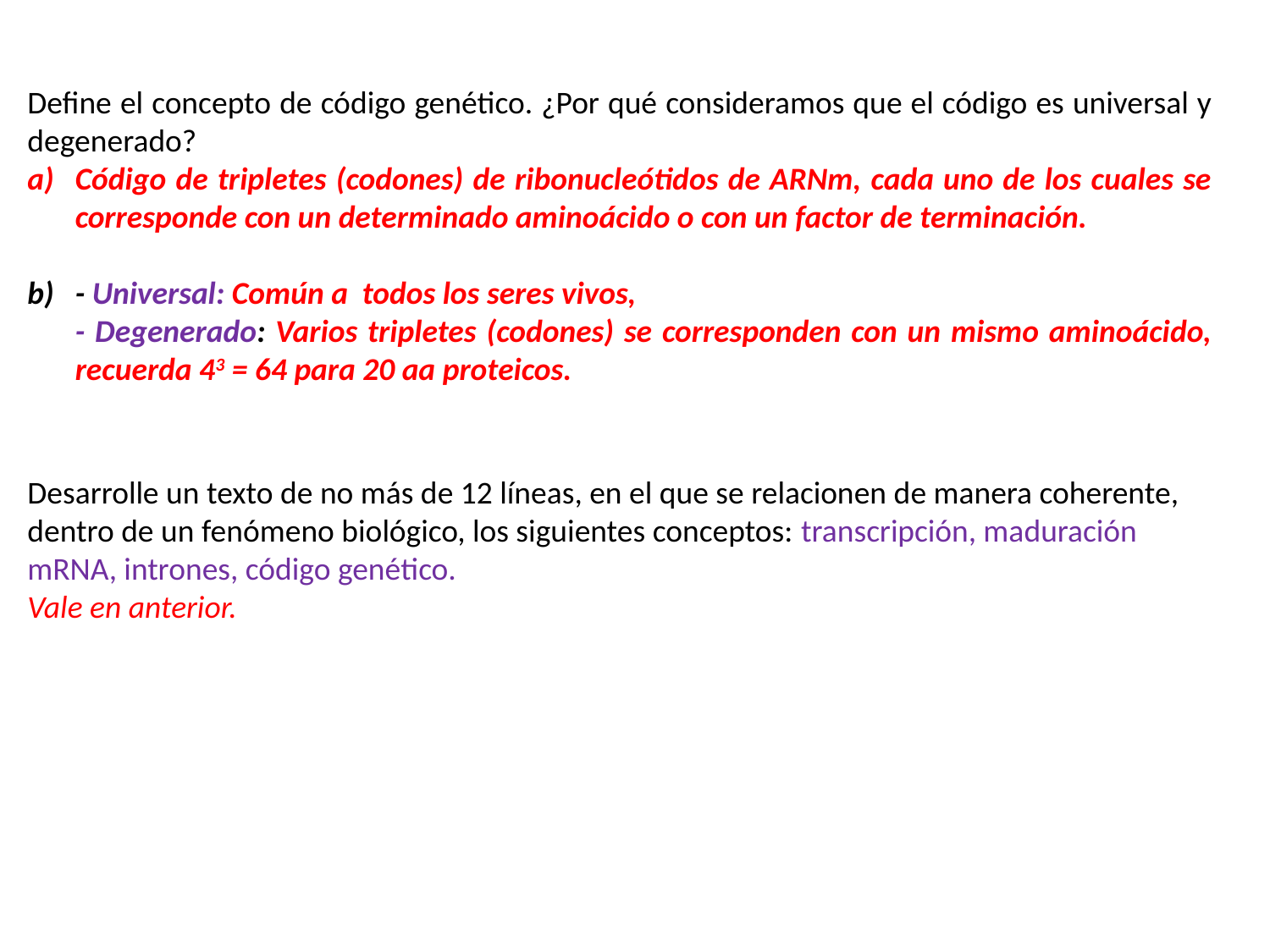

Define el concepto de código genético. ¿Por qué consideramos que el código es universal y degenerado?
Código de tripletes (codones) de ribonucleótidos de ARNm, cada uno de los cuales se corresponde con un determinado aminoácido o con un factor de terminación.

- Universal: Común a  todos los seres vivos,
	- Degenerado: Varios tripletes (codones) se corresponden con un mismo aminoácido, recuerda 43 = 64 para 20 aa proteicos.
Desarrolle un texto de no más de 12 líneas, en el que se relacionen de manera coherente, dentro de un fenómeno biológico, los siguientes conceptos: transcripción, maduración mRNA, intrones, código genético.
Vale en anterior.